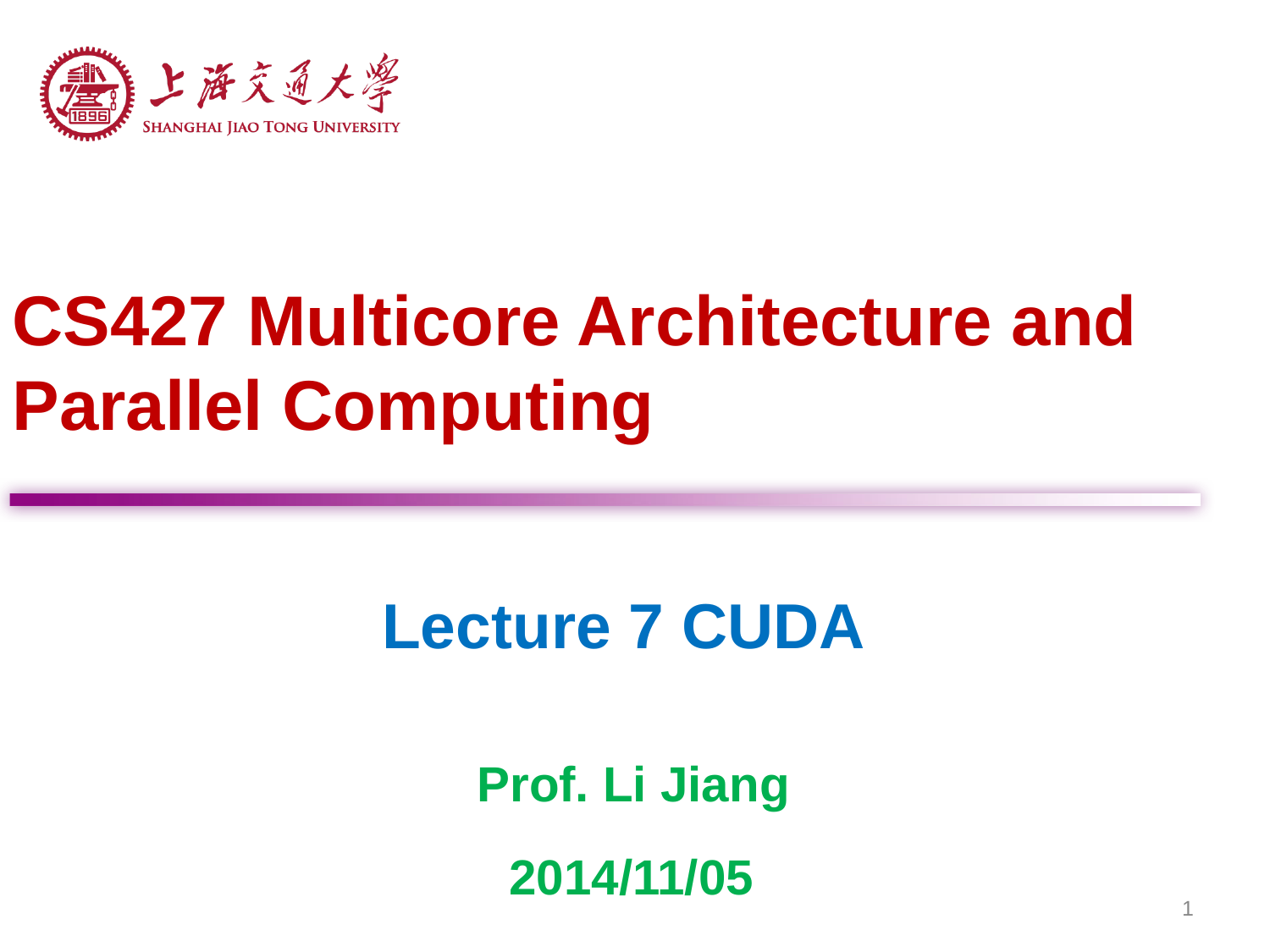

CS427 Multicore Architecture and Parallel Computing
Lecture 7 CUDA

Prof. Li Jiang
2014/11/05

1